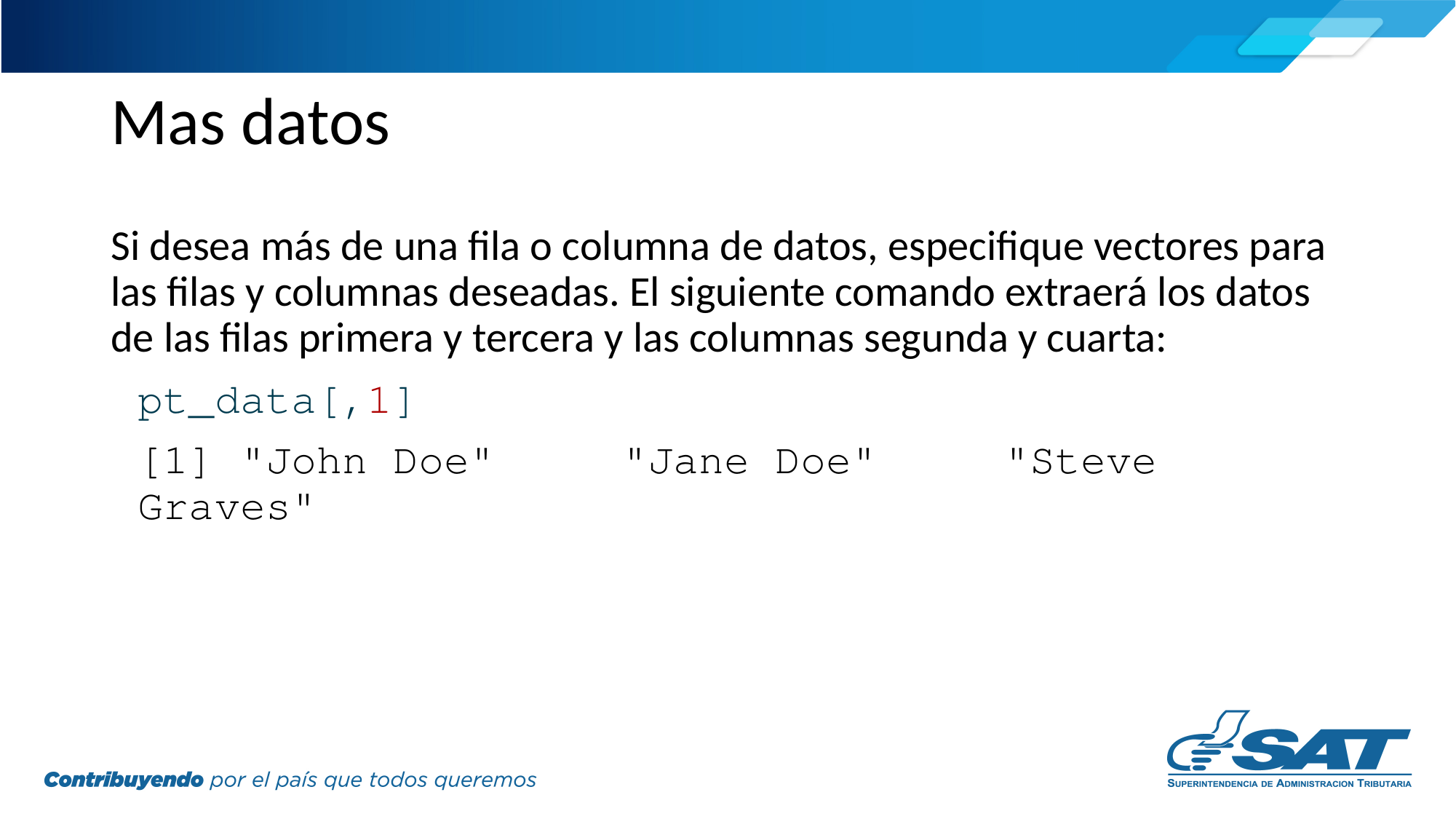

# Mas datos
Si desea más de una fila o columna de datos, especifique vectores para las filas y columnas deseadas. El siguiente comando extraerá los datos de las filas primera y tercera y las columnas segunda y cuarta:
pt_data[,1]
[1] "John Doe"     "Jane Doe"     "Steve Graves"